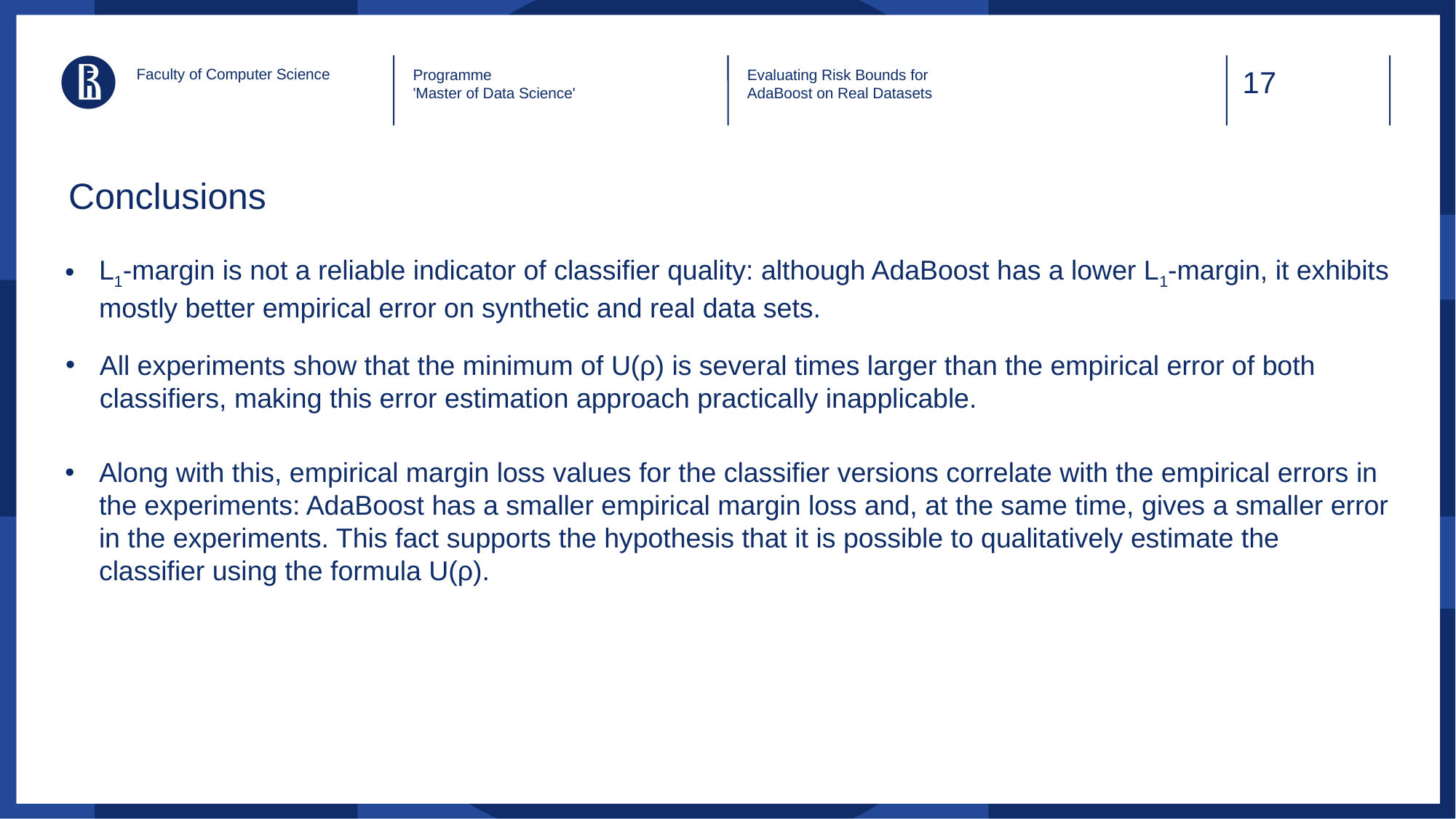

Faculty of Computer Science
Programme
'Master of Data Science'
Evaluating Risk Bounds for
AdaBoost on Real Datasets
Conclusions
L1-margin is not a reliable indicator of classifier quality: although AdaBoost has a lower L1-margin, it exhibits mostly better empirical error on synthetic and real data sets.
All experiments show that the minimum of U(ρ) is several times larger than the empirical error of both classifiers, making this error estimation approach practically inapplicable.
Along with this, empirical margin loss values for the classifier versions correlate with the empirical errors in the experiments: AdaBoost has a smaller empirical margin loss and, at the same time, gives a smaller error in the experiments. This fact supports the hypothesis that it is possible to qualitatively estimate the classifier using the formula U(ρ).